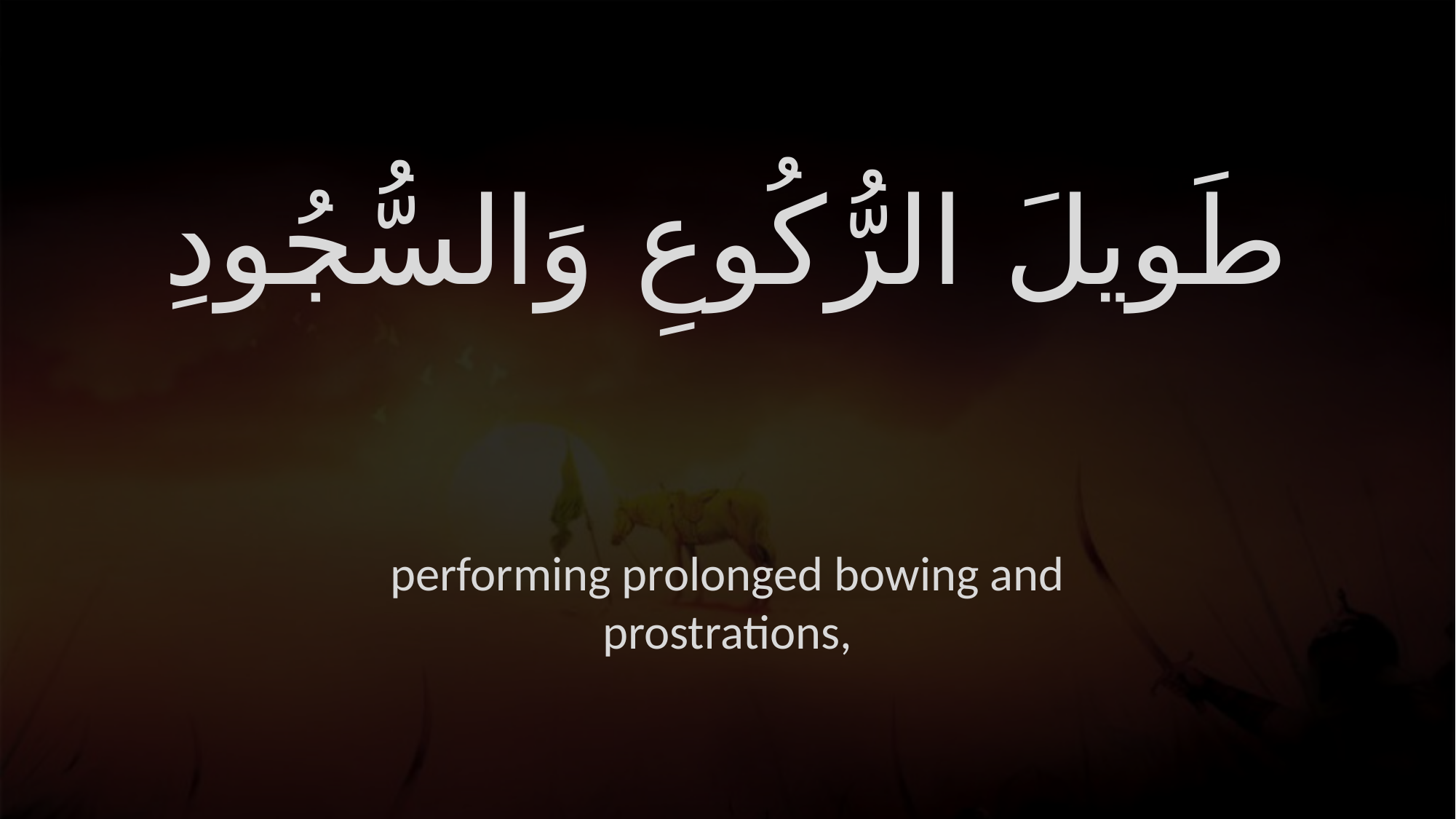

# طَويلَ الرُّكُوعِ وَالسُّجُودِ
performing prolonged bowing and prostrations,